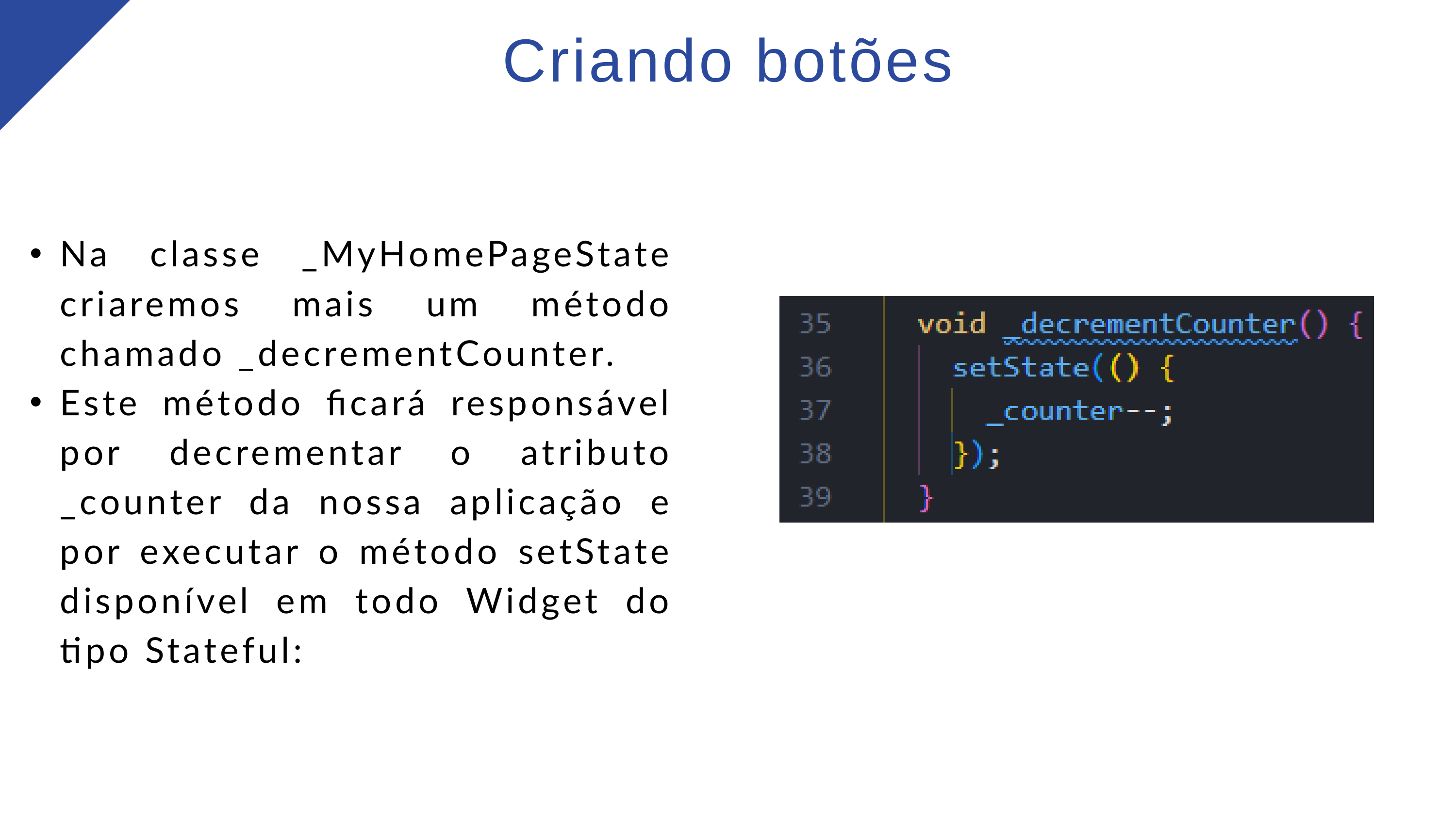

Criando botões
Na classe _MyHomePageState criaremos mais um método chamado _decrementCounter.
Este método ficará responsável por decrementar o atributo _counter da nossa aplicação e por executar o método setState disponível em todo Widget do tipo Stateful: